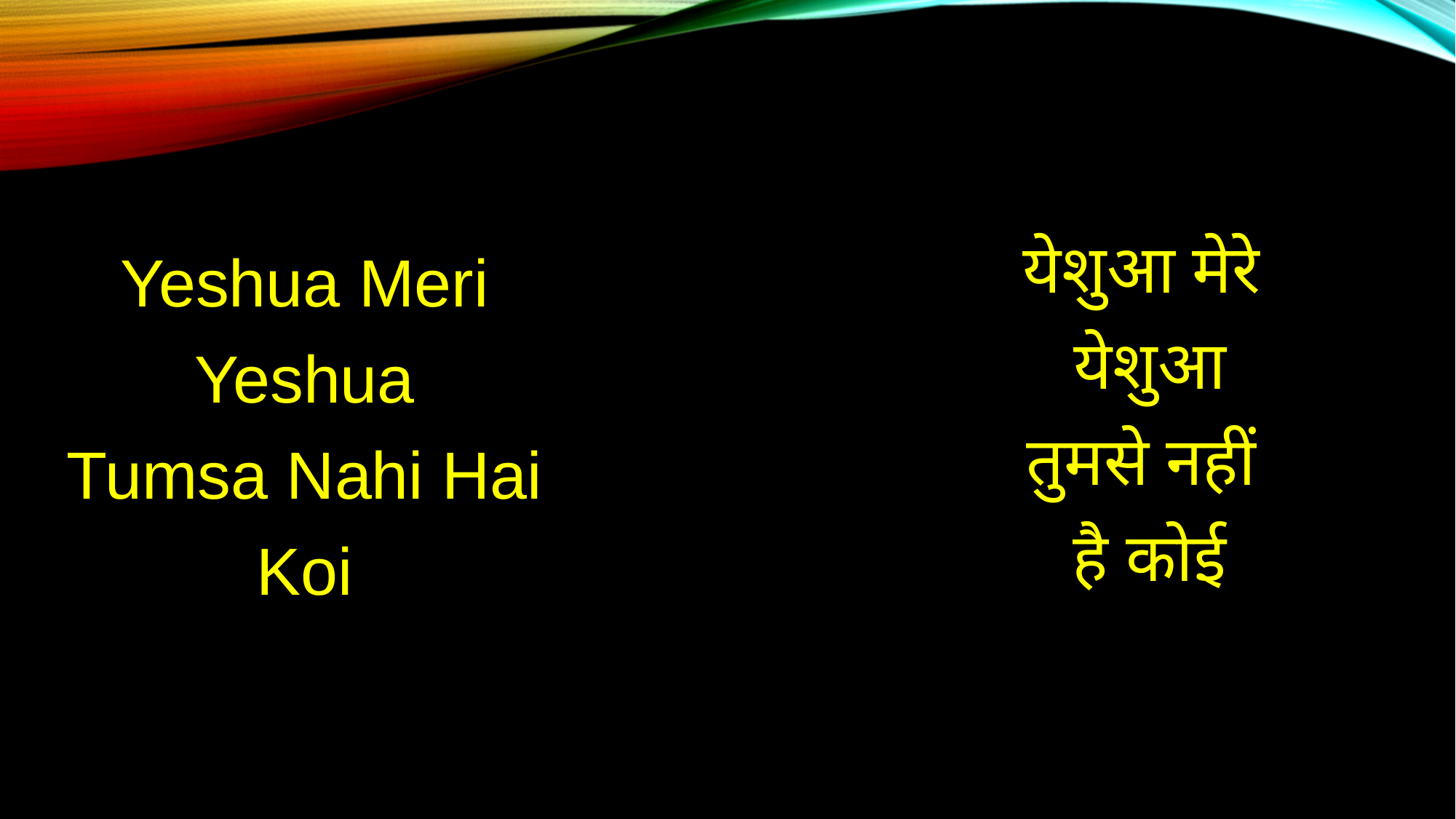

येशुआ मेरे
येशुआ
तुमसे नहीं
है कोई
Yeshua Meri Yeshua
Tumsa Nahi Hai Koi